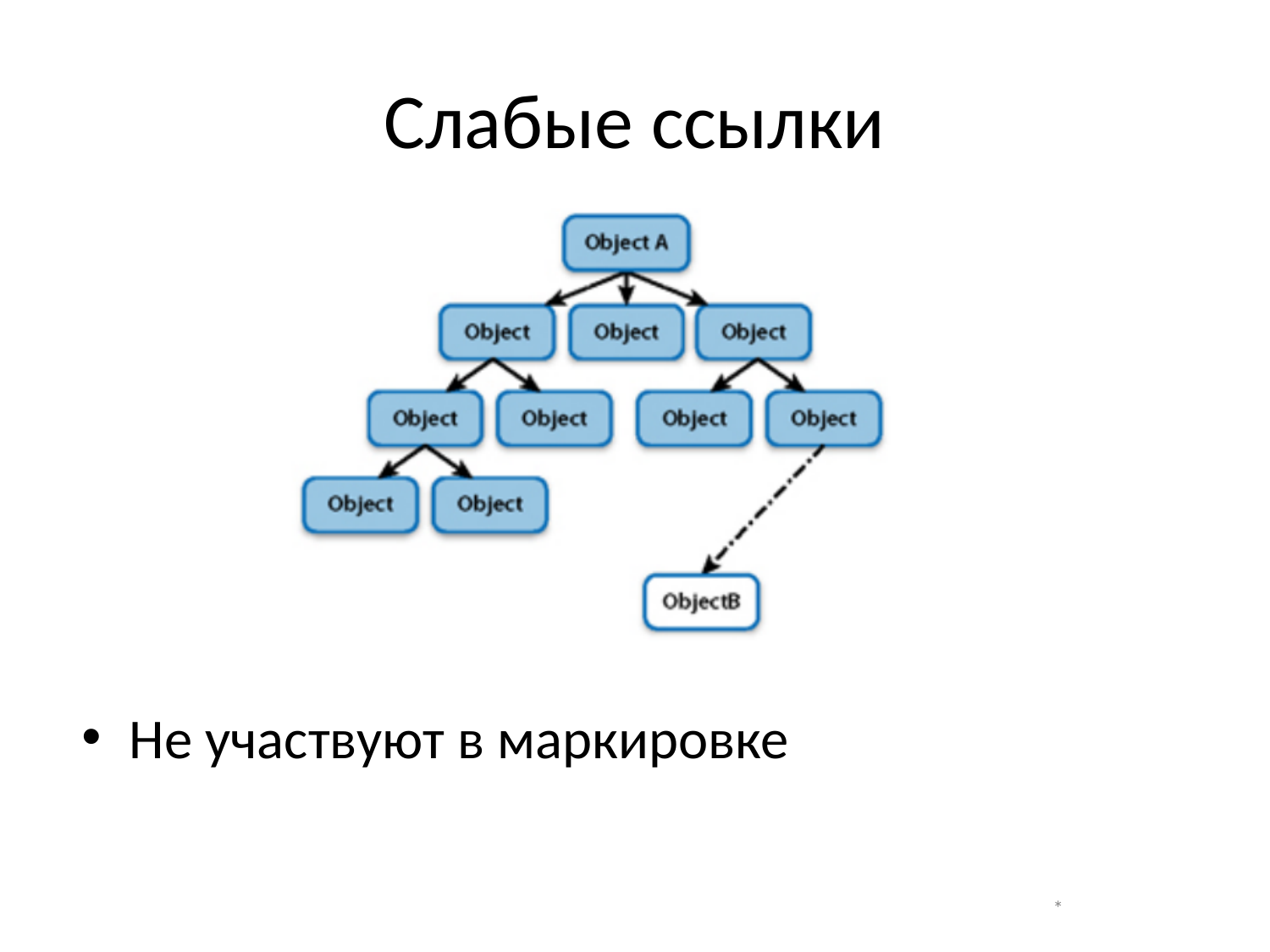

# Слабые ссылки

Не участвуют в маркировке